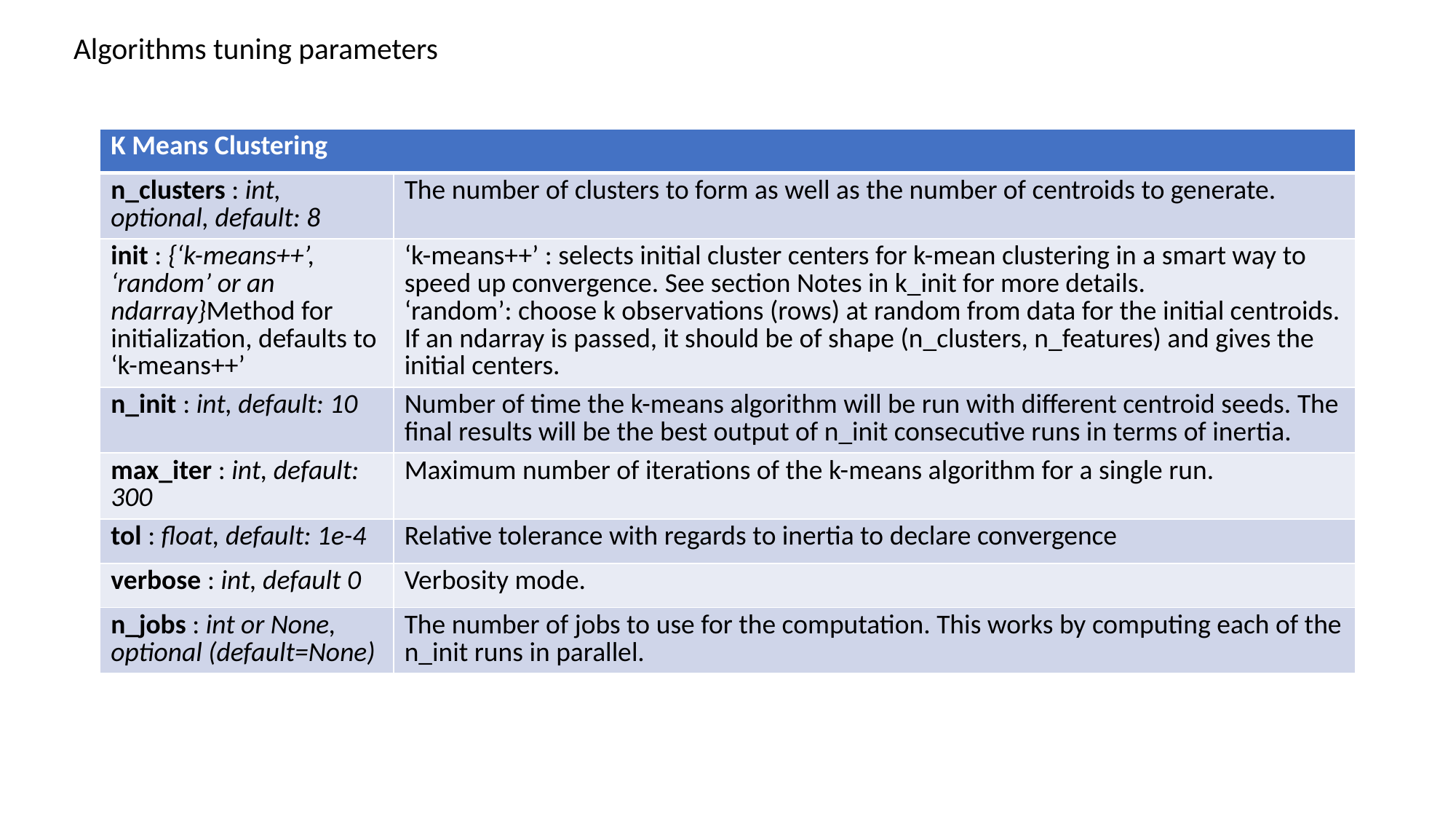

# Algorithms tuning parameters
| K Means Clustering |  |
| --- | --- |
| n\_clusters : int, optional, default: 8 | The number of clusters to form as well as the number of centroids to generate. |
| init : {‘k-means++’, ‘random’ or an ndarray}Method for initialization, defaults to ‘k-means++’ | ‘k-means++’ : selects initial cluster centers for k-mean clustering in a smart way to speed up convergence. See section Notes in k\_init for more details. ‘random’: choose k observations (rows) at random from data for the initial centroids. If an ndarray is passed, it should be of shape (n\_clusters, n\_features) and gives the initial centers. |
| n\_init : int, default: 10 | Number of time the k-means algorithm will be run with different centroid seeds. The final results will be the best output of n\_init consecutive runs in terms of inertia. |
| max\_iter : int, default: 300 | Maximum number of iterations of the k-means algorithm for a single run. |
| tol : float, default: 1e-4 | Relative tolerance with regards to inertia to declare convergence |
| verbose : int, default 0 | Verbosity mode. |
| n\_jobs : int or None, optional (default=None) | The number of jobs to use for the computation. This works by computing each of the n\_init runs in parallel. |